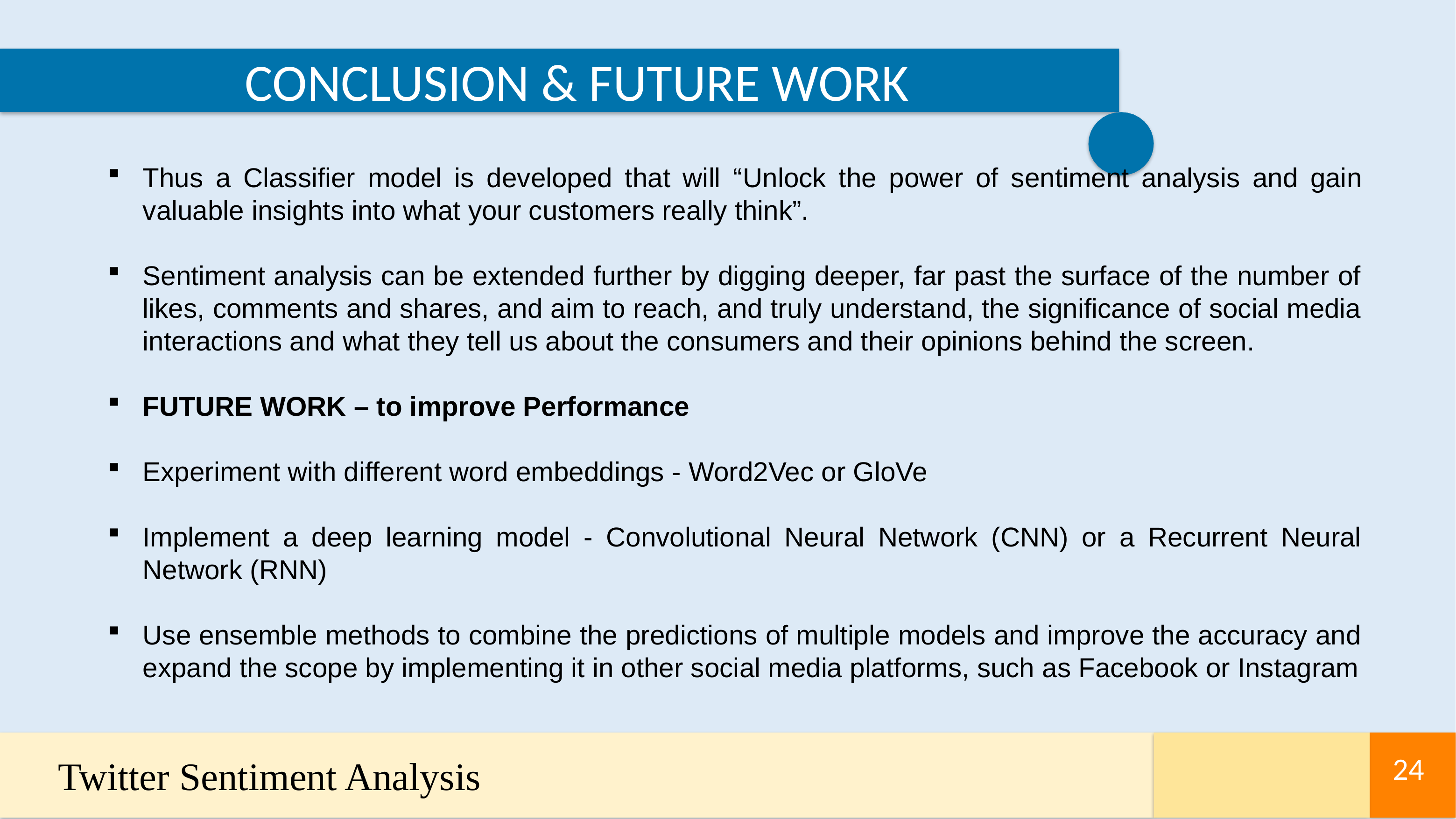

CONCLUSION & FUTURE WORK

Thus a Classifier model is developed that will “Unlock the power of sentiment analysis and gain valuable insights into what your customers really think”.

Sentiment analysis can be extended further by digging deeper, far past the surface of the number of likes, comments and shares, and aim to reach, and truly understand, the significance of social media interactions and what they tell us about the consumers and their opinions behind the screen.

FUTURE WORK – to improve Performance

Experiment with different word embeddings - Word2Vec or GloVe

Implement a deep learning model - Convolutional Neural Network (CNN) or a Recurrent Neural Network (RNN)

Use ensemble methods to combine the predictions of multiple models and improve the accuracy and expand the scope by implementing it in other social media platforms, such as Facebook or Instagram

Twitter Sentiment Analysis
24
24